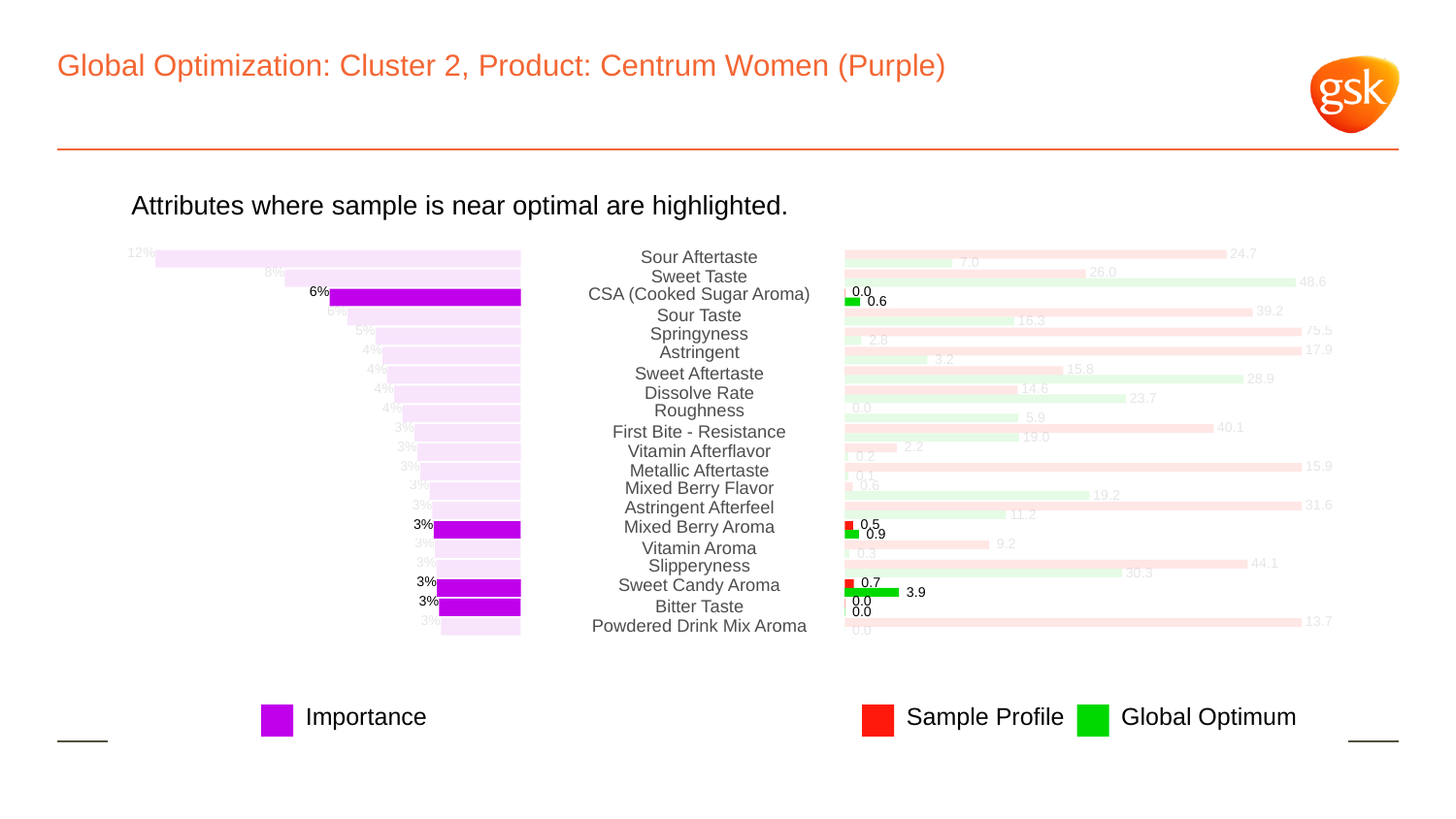

# Global Optimization: Cluster 2, Product: Centrum Women (Purple)

Attributes where sample is near optimal are highlighted.

12%
 24.7

Sour Aftertaste
  7.0

8%
 26.0

Sweet Taste
 48.6

6%
CSA (Cooked Sugar Aroma)
  0.0

  0.6

6%
 39.2

Sour Taste
 16.3

5%
Springyness
 75.5

  2.8

4%
Astringent
 17.9

  3.2

4%
 15.8

Sweet Aftertaste
 28.9

4%
 14.6

Dissolve Rate
 23.7

4%
Roughness
  0.0

  5.9

3%
 40.1

First Bite - Resistance
 19.0

3%
  2.2

Vitamin Afterflavor
  0.2

3%
 15.9

Metallic Aftertaste
  0.1

3%
Mixed Berry Flavor
  0.6

 19.2

3%
Astringent Afterfeel
 31.6

 11.2

3%
Mixed Berry Aroma
  0.5

  0.9

3%
  9.2

Vitamin Aroma
  0.3

3%
Slipperyness
 44.1

 30.3

3%
Sweet Candy Aroma
  0.7

  3.9

3%
  0.0

Bitter Taste
  0.0

3%
 13.7

Powdered Drink Mix Aroma
  0.0

Global Optimum
Sample Profile
Importance